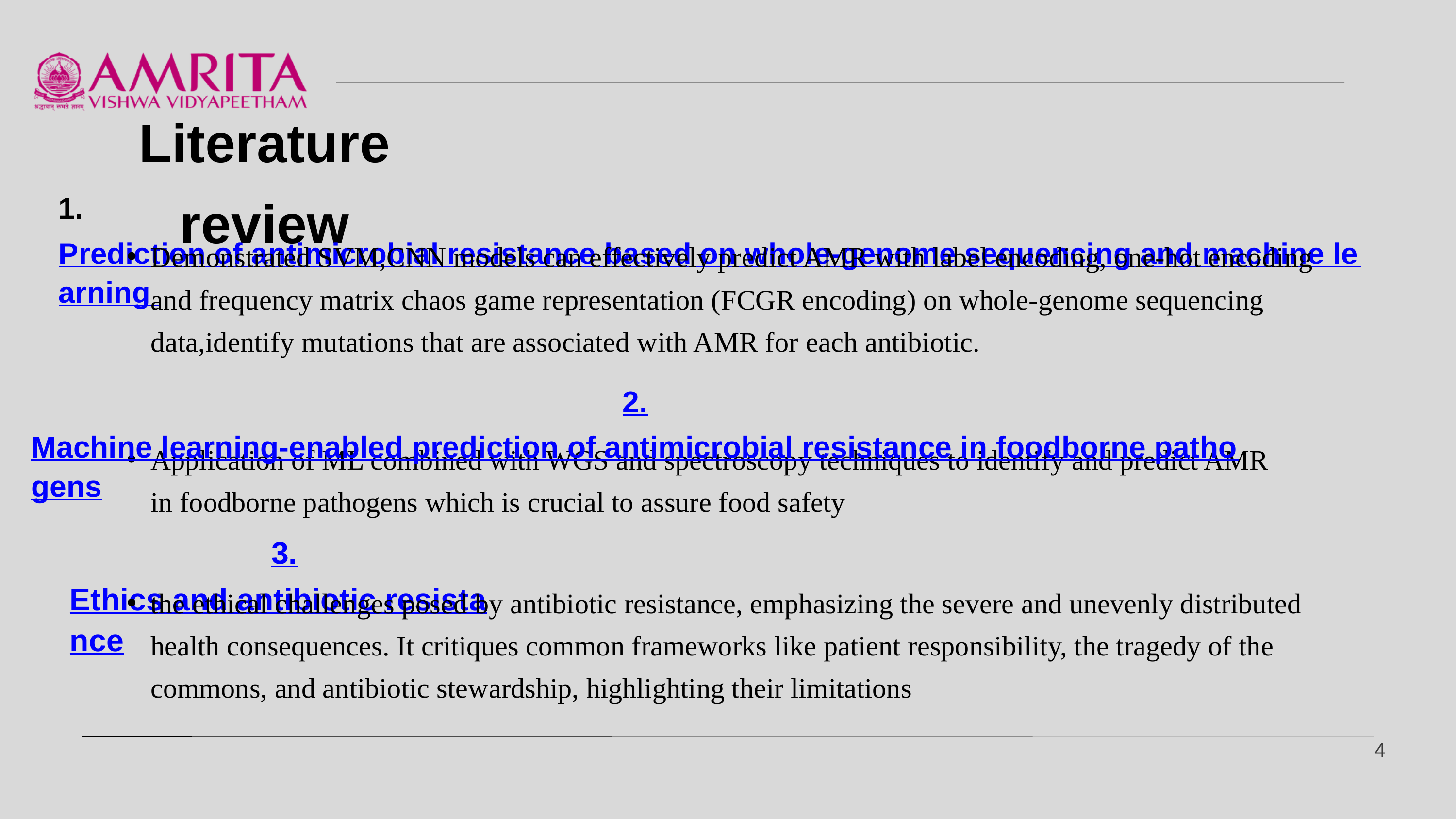

Literature review
1.Prediction of antimicrobial resistance based on whole-genome sequencing and machine learning
Demonstrated SVM,CNN models can effectively predict AMR with label encoding, one-hot encoding and frequency matrix chaos game representation (FCGR encoding) on whole-genome sequencing data,identify mutations that are associated with AMR for each antibiotic.
2.Machine learning-enabled prediction of antimicrobial resistance in foodborne pathogens
Application of ML combined with WGS and spectroscopy techniques to identify and predict AMR in foodborne pathogens which is crucial to assure food safety
3.Ethics and antibiotic resistance
the ethical challenges posed by antibiotic resistance, emphasizing the severe and unevenly distributed health consequences. It critiques common frameworks like patient responsibility, the tragedy of the commons, and antibiotic stewardship, highlighting their limitations
4